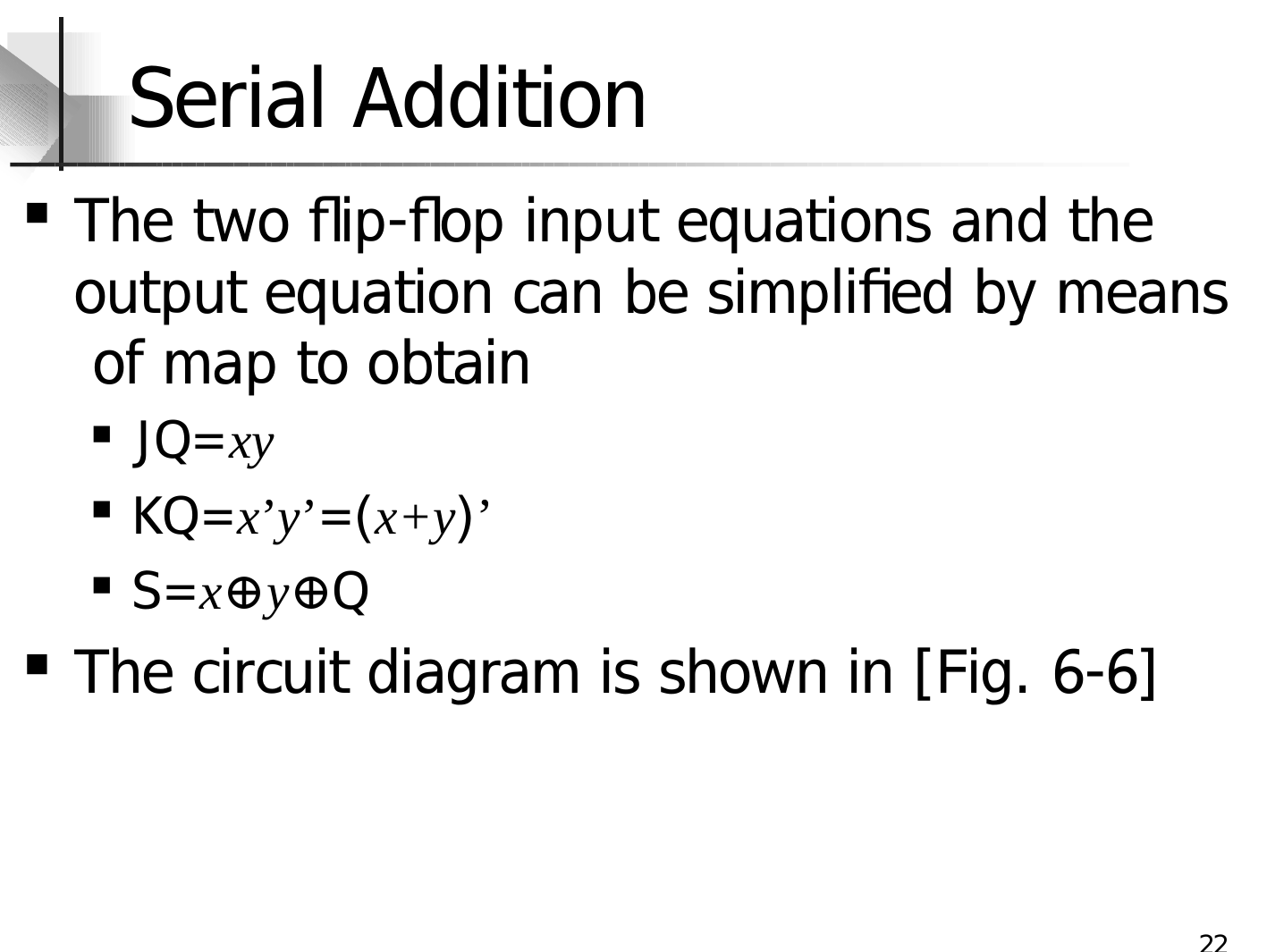

# Serial Addition
The two flip-flop input equations and the  output equation can be simplified by means  of map to obtain
JQ=xy
KQ=x’y’=(x+y)’
S=x⊕y⊕Q
The circuit diagram is shown in [Fig. 6-6]
22